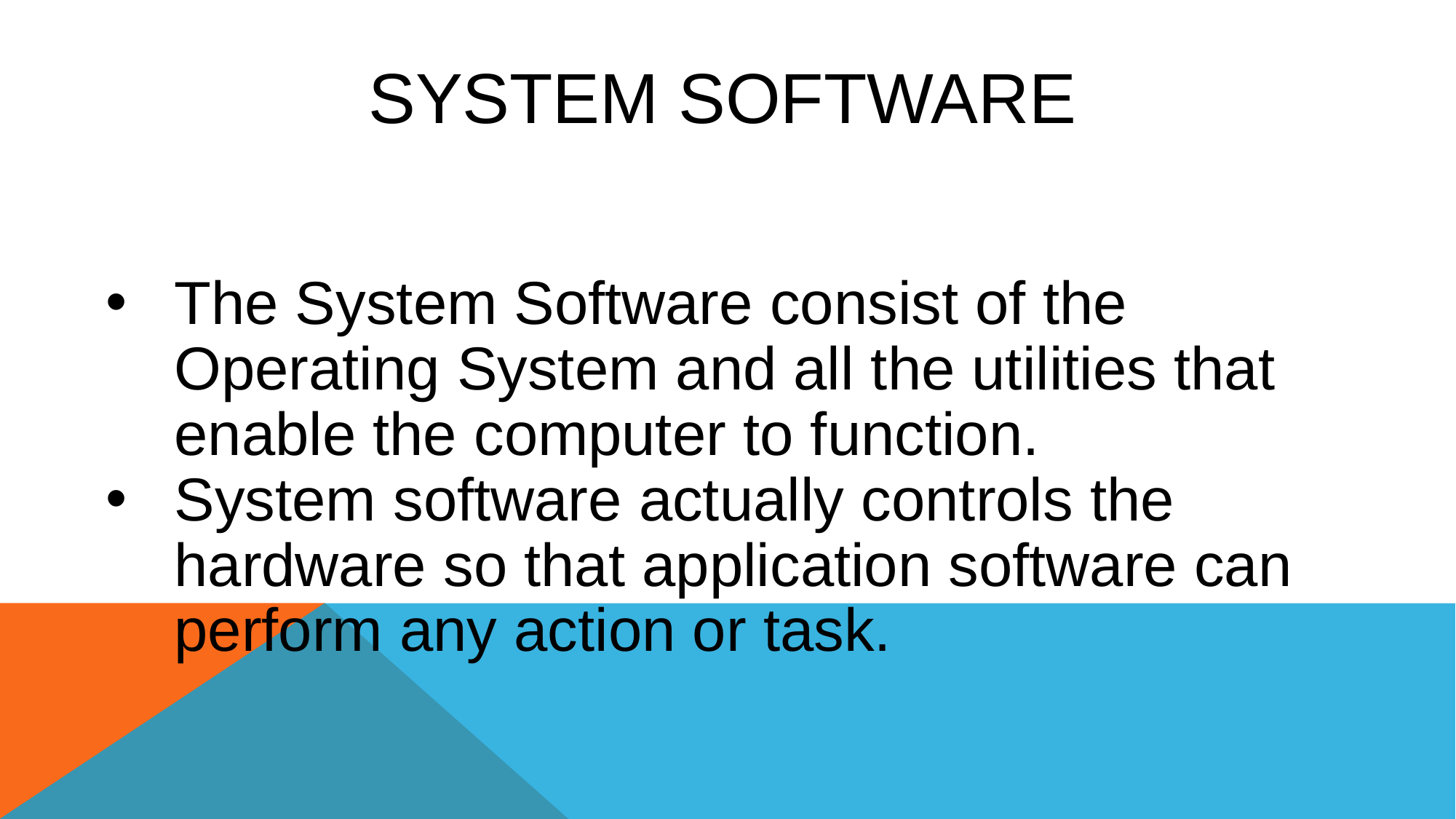

# System Software
The System Software consist of the Operating System and all the utilities that enable the computer to function.
System software actually controls the hardware so that application software can perform any action or task.